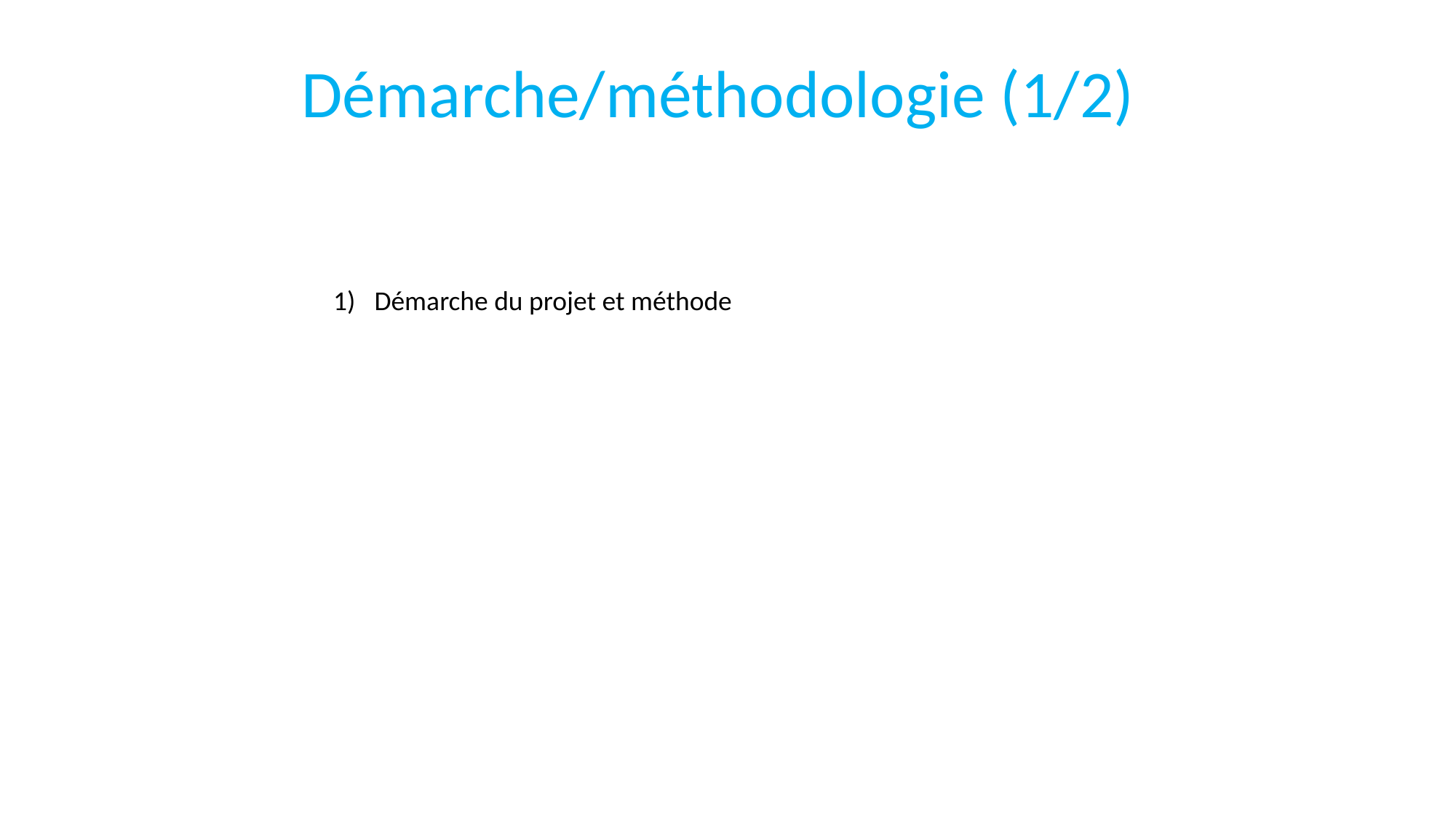

# Démarche/méthodologie (1/2)
Démarche du projet et méthode